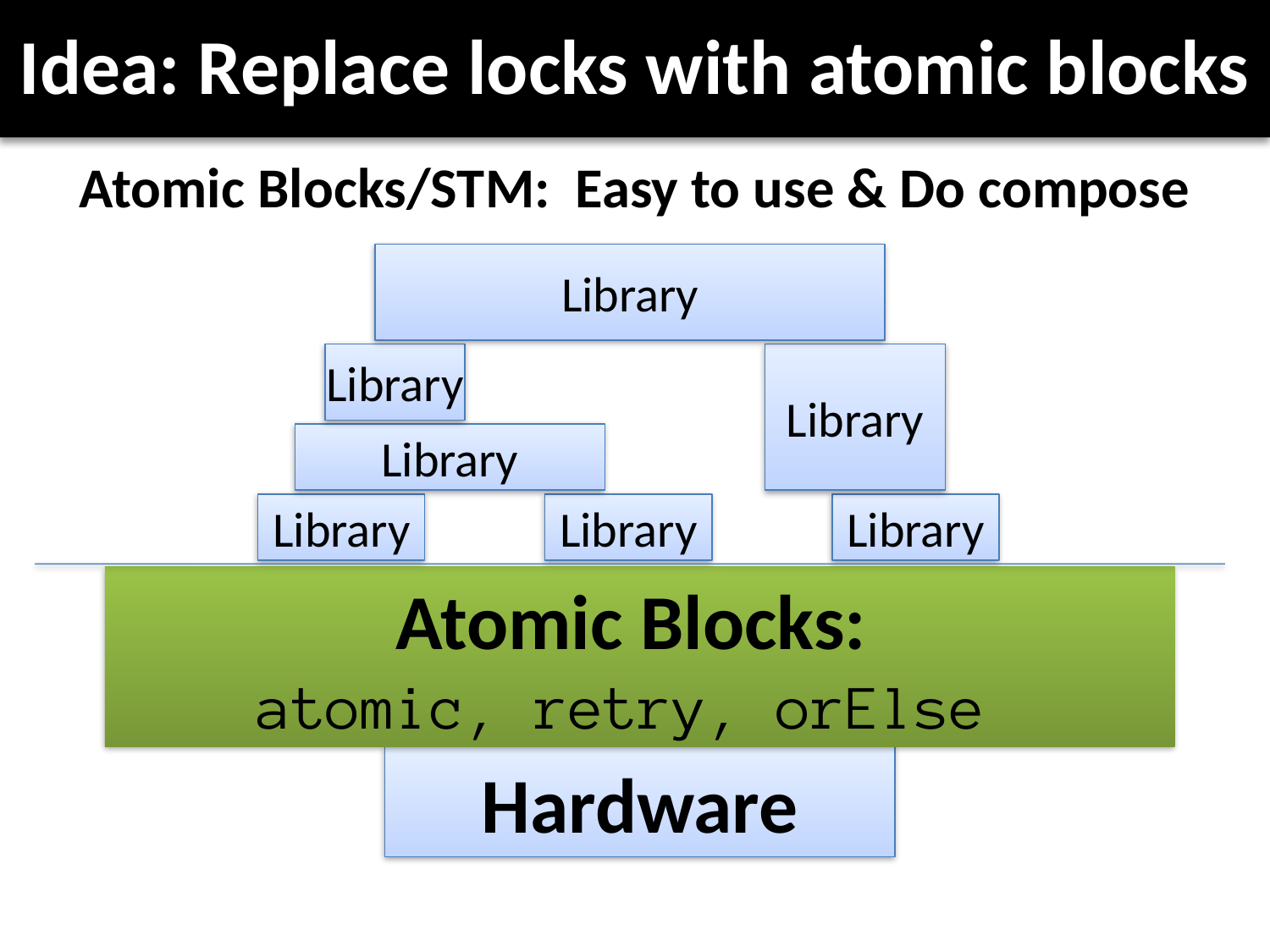

# Idea: Replace locks with atomic blocks
Atomic Blocks/STM:  Easy to use & Do compose
Library
Library
Library
Library
Library
Library
Library

Atomic Blocks:
atomic, retry, orElse
Hardware